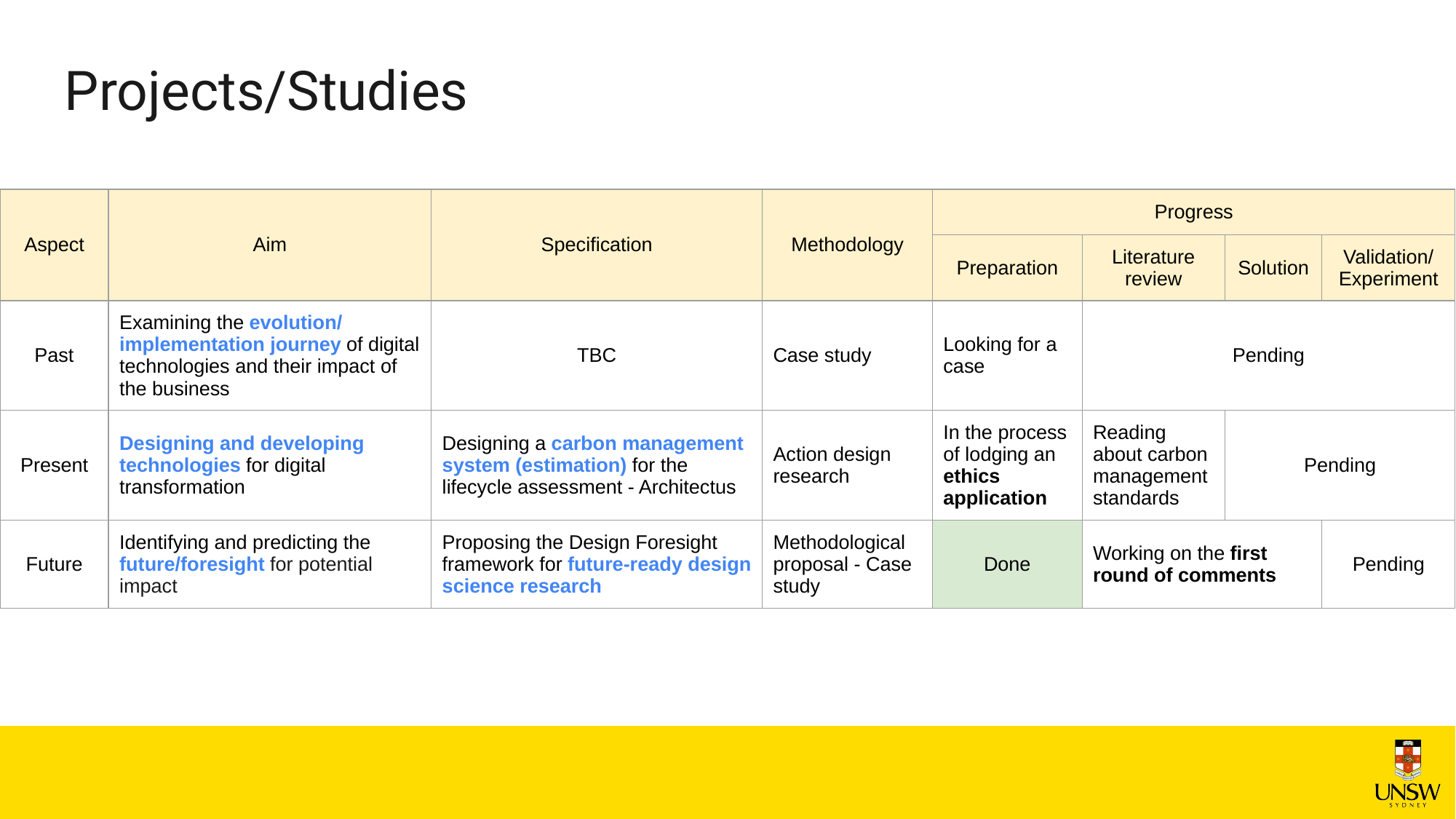

# Projects/Studies
| Aspect | Aim | Specification | Methodology | Progress |  |  |  |
| --- | --- | --- | --- | --- | --- | --- | --- |
|  |  |  |  | Preparation | Literature review | Solution | Validation/ Experiment |
| Past | Examining the evolution/ implementation journey of digital technologies and their impact of the business | TBC | Case study | Looking for a case | Pending |  |  |
| Present | Designing and developing technologies for digital transformation | Designing a carbon management system (estimation) for the lifecycle assessment - Architectus | Action design research | In the process of lodging an ethics application | Reading about carbon management standards | Pending |  |
| Future | Identifying and predicting the future/foresight for potential impact | Proposing the Design Foresight framework for future-ready design science research | Methodological proposal - Case study | Done | Working on the first round of comments |  | Pending |